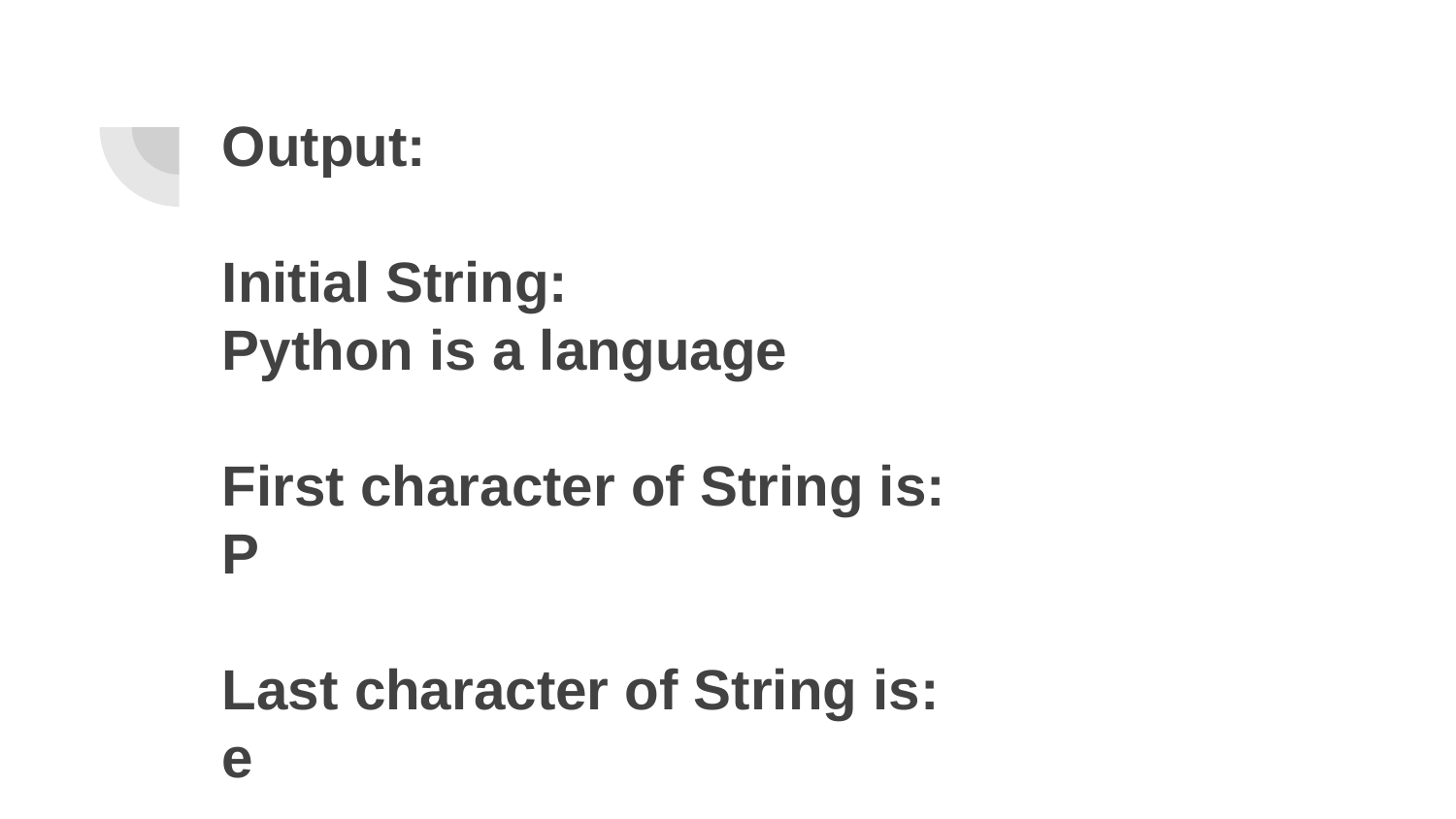

# Output:

Initial String:
Python is a language

First character of String is:
P

Last character of String is:
e